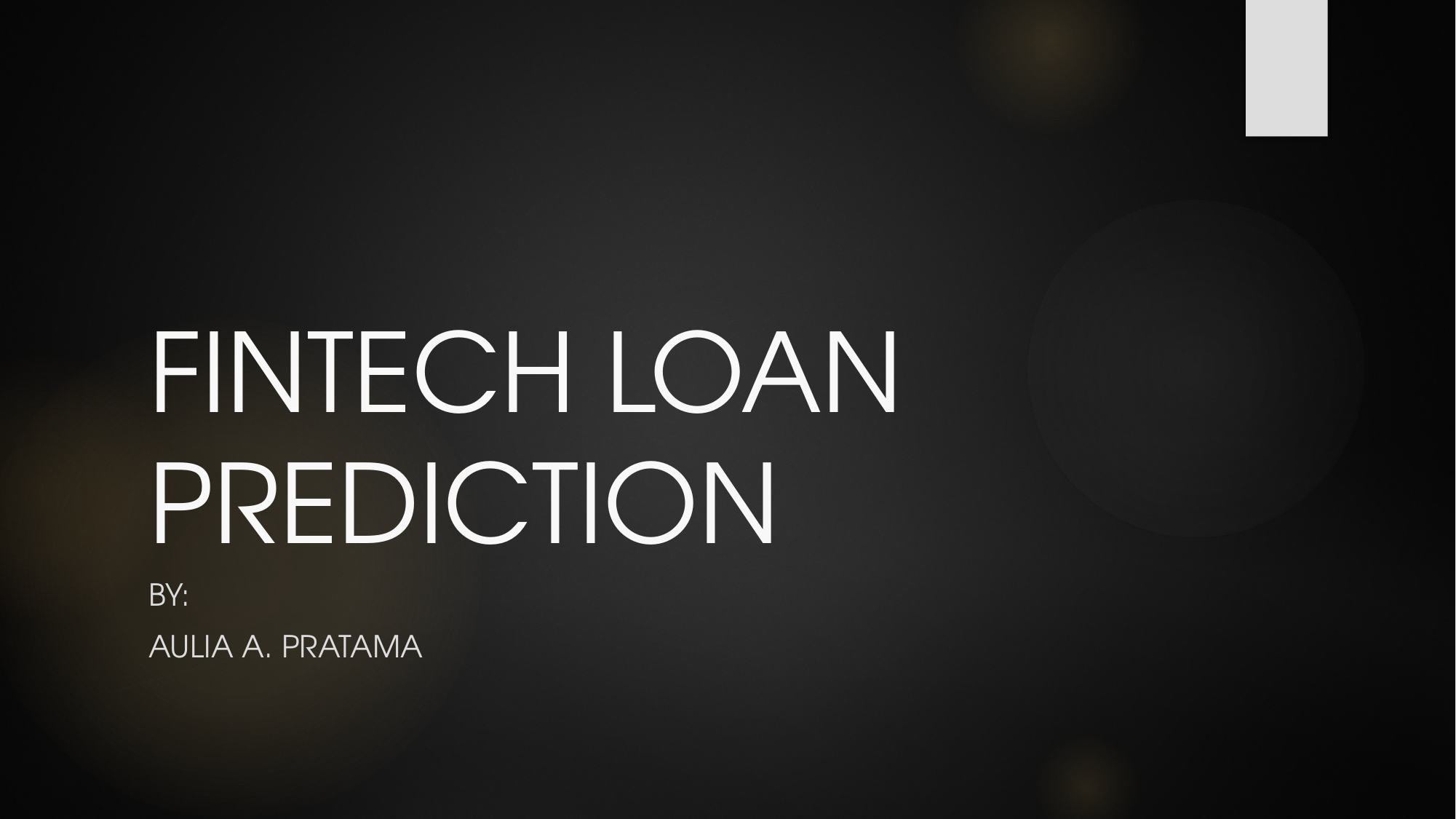

# FINTECH LOAN PREDICTION
By:
Aulia a. pratama